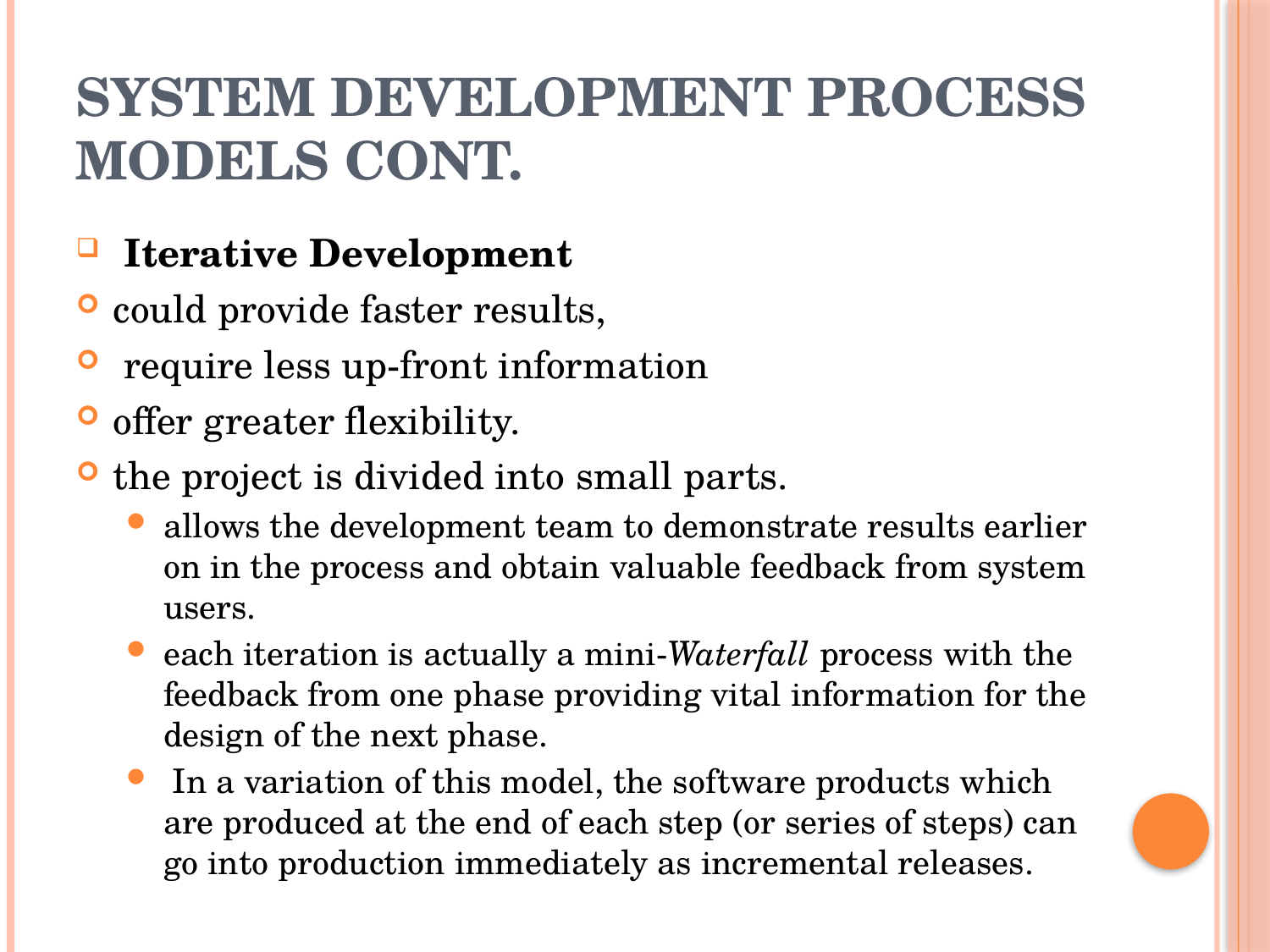

# System Development Process Models cont.
 Iterative Development
could provide faster results,
 require less up-front information
offer greater flexibility.
the project is divided into small parts.
allows the development team to demonstrate results earlier on in the process and obtain valuable feedback from system users.
each iteration is actually a mini-Waterfall process with the feedback from one phase providing vital information for the design of the next phase.
 In a variation of this model, the software products which are produced at the end of each step (or series of steps) can go into production immediately as incremental releases.